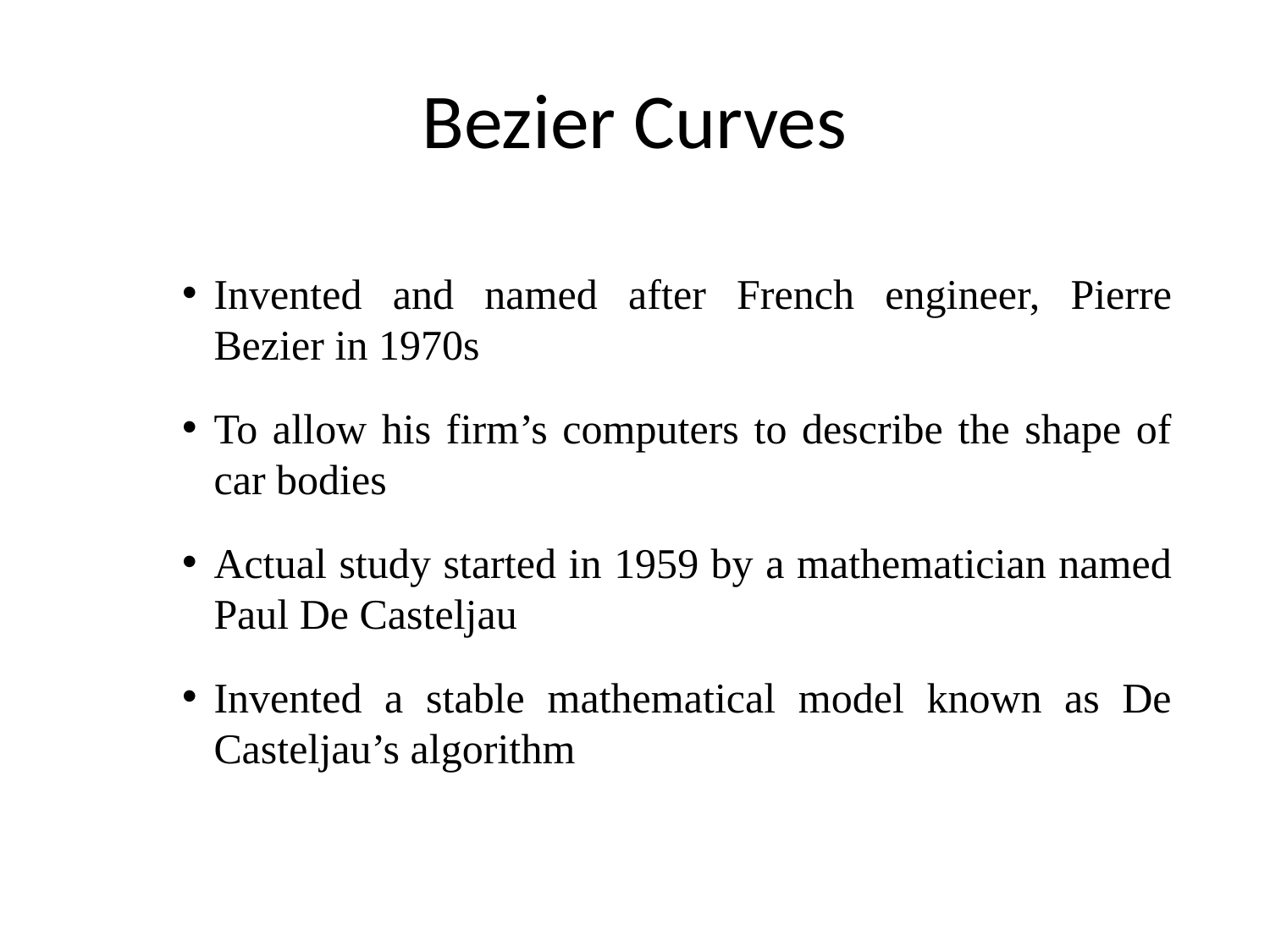

# Bezier Curves

Invented and named after French engineer, Pierre Bezier in 1970s
To allow his firm’s computers to describe the shape of car bodies
Actual study started in 1959 by a mathematician named Paul De Casteljau
Invented a stable mathematical model known as De Casteljau’s algorithm